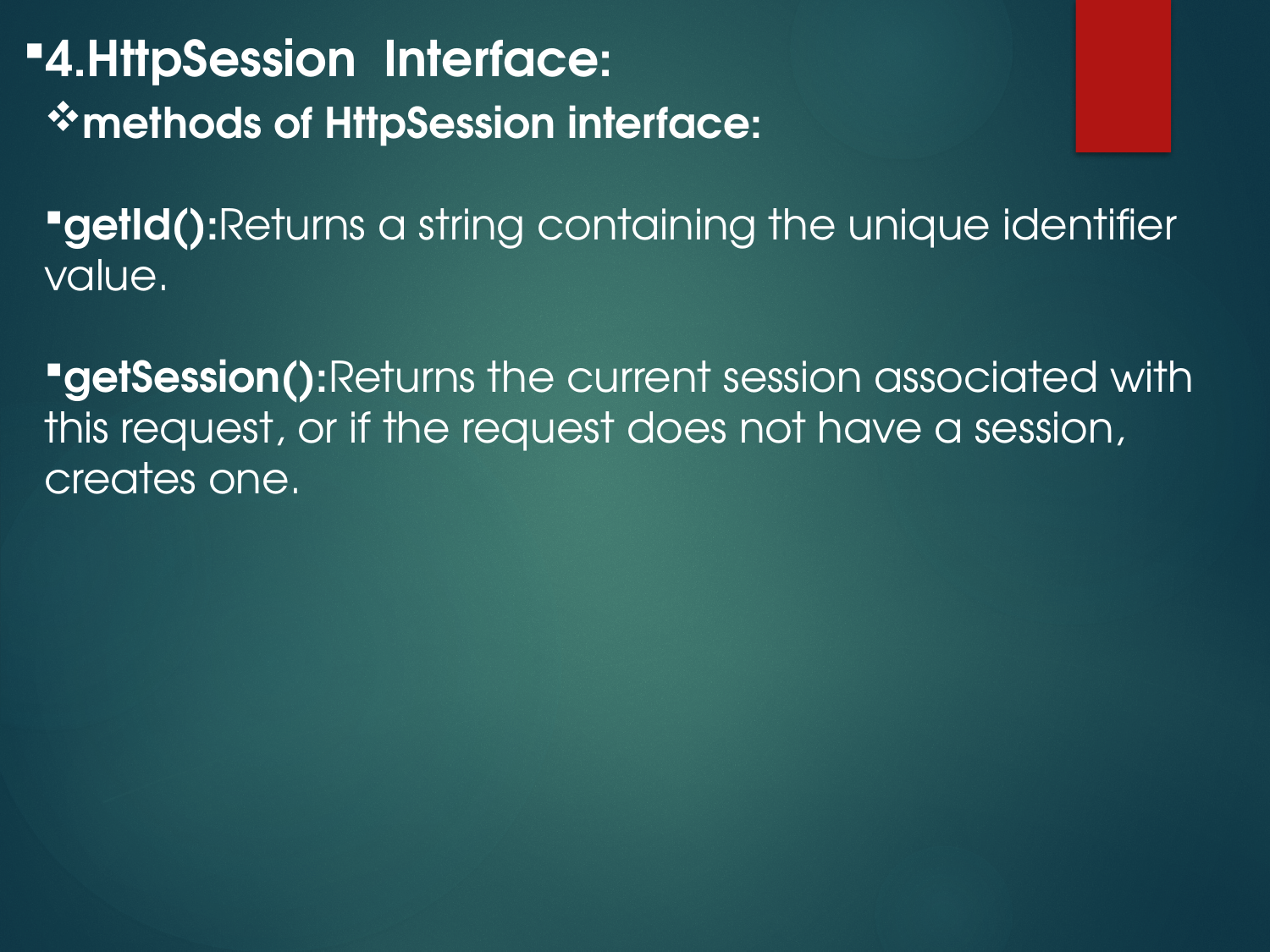

4.HttpSession  Interface:
methods of HttpSession interface:

getId():Returns a string containing the unique identifier value.

getSession():Returns the current session associated with this request, or if the request does not have a session, creates one.